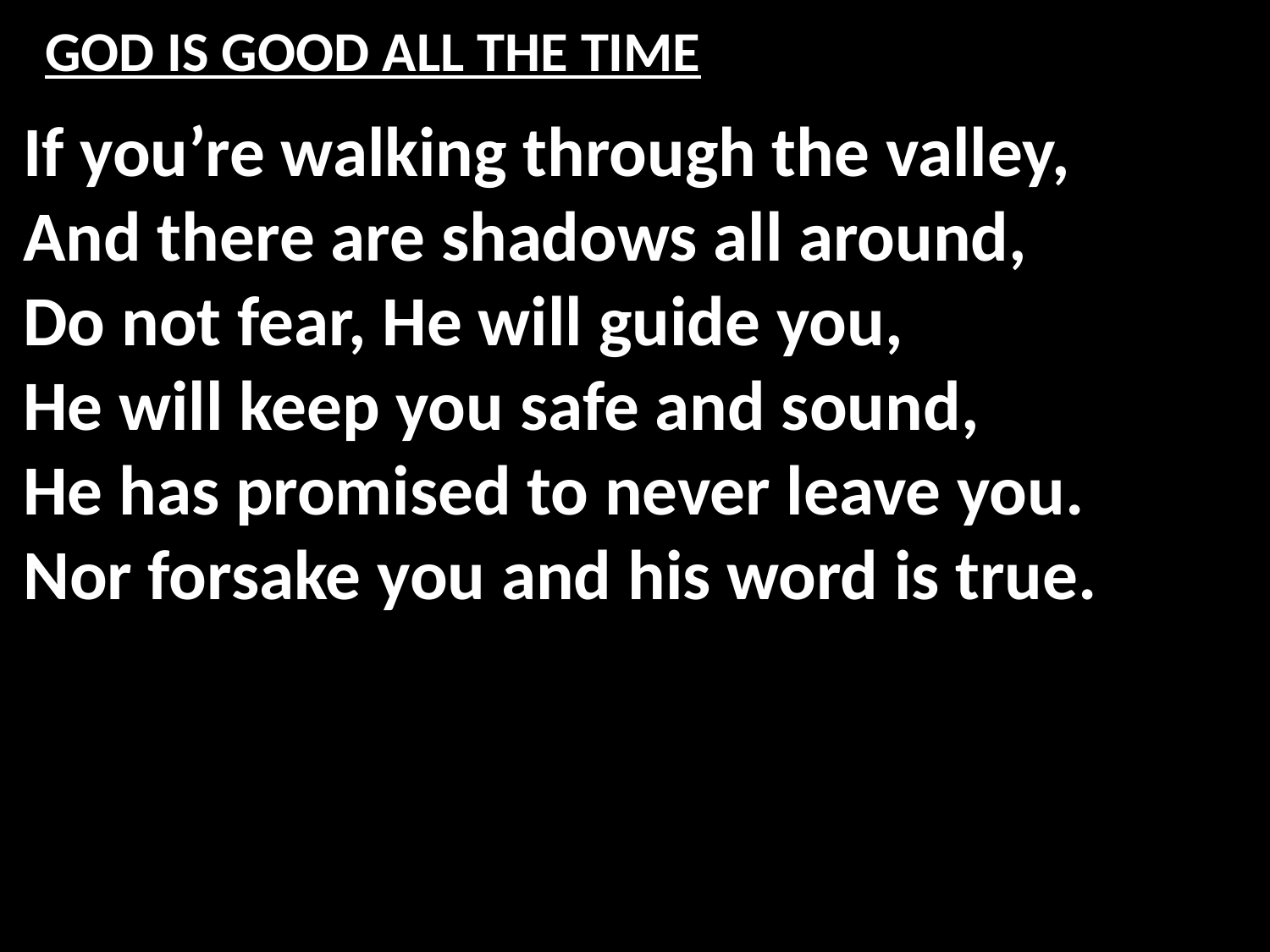

# GOD IS GOOD ALL THE TIME
If you’re walking through the valley,
And there are shadows all around,
Do not fear, He will guide you,
He will keep you safe and sound,
He has promised to never leave you.
Nor forsake you and his word is true.